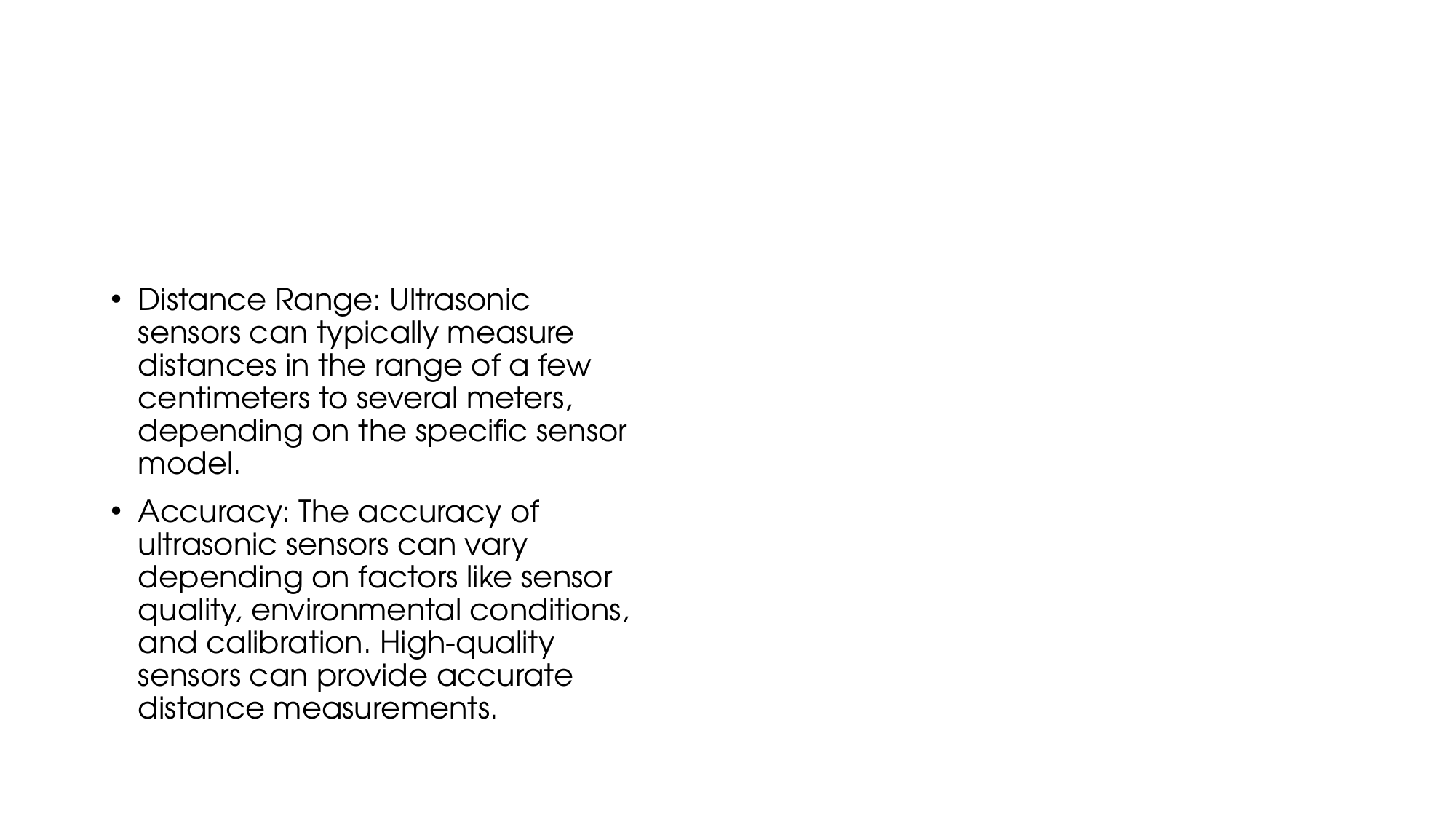

#
Distance Range: Ultrasonic sensors can typically measure distances in the range of a few centimeters to several meters, depending on the specific sensor model.
Accuracy: The accuracy of ultrasonic sensors can vary depending on factors like sensor quality, environmental conditions, and calibration. High-quality sensors can provide accurate distance measurements.